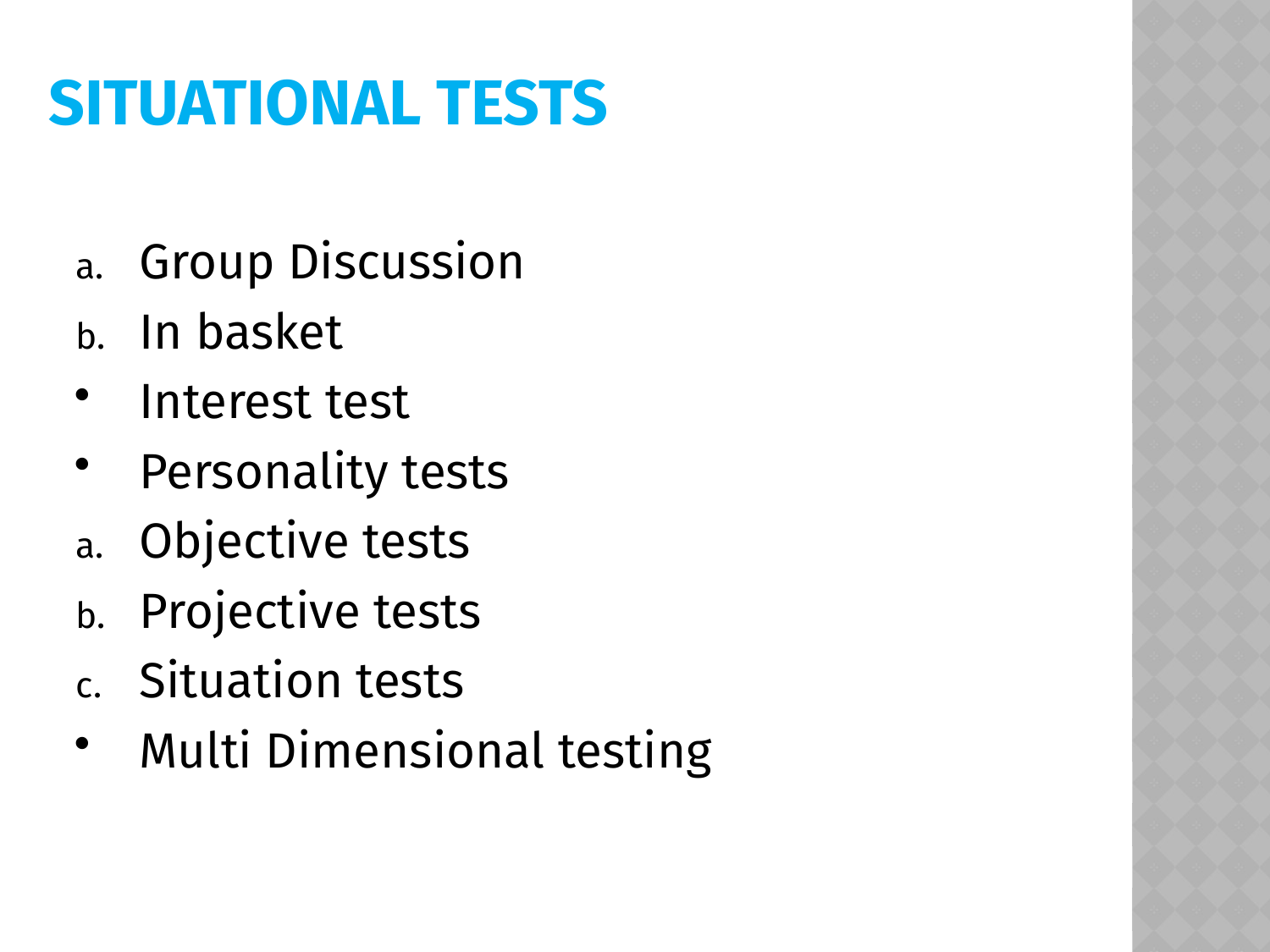

# Situational tests
Group Discussion
In basket
Interest test
Personality tests
Objective tests
Projective tests
Situation tests
Multi Dimensional testing